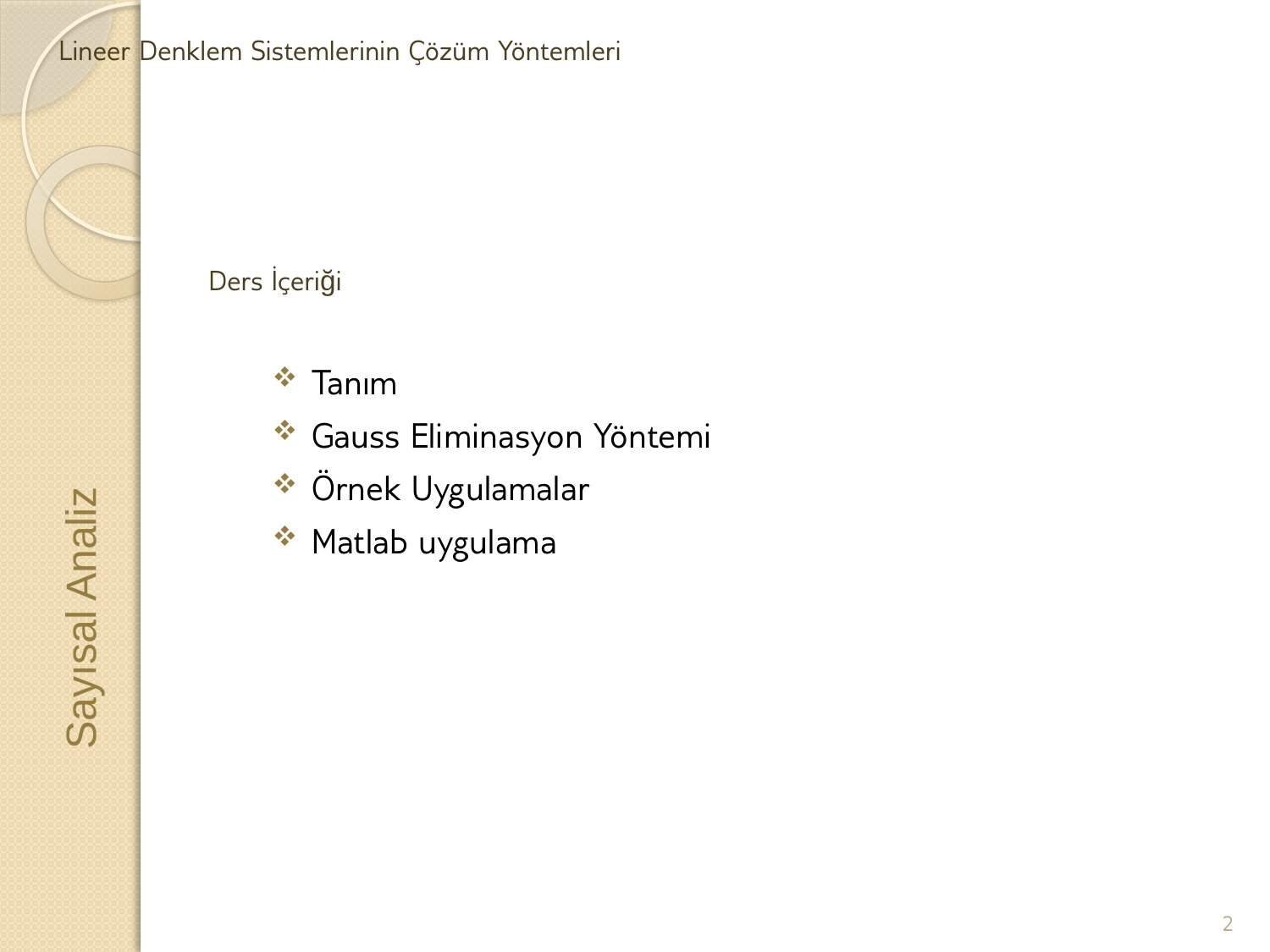

Lineer Denklem Sistemlerinin Çözüm Yöntemleri

Ders İçeriği

Tanım
Gauss Eliminasyon Yöntemi
Örnek Uygulamalar
Matlab uygulama

Sayısal Analiz
2